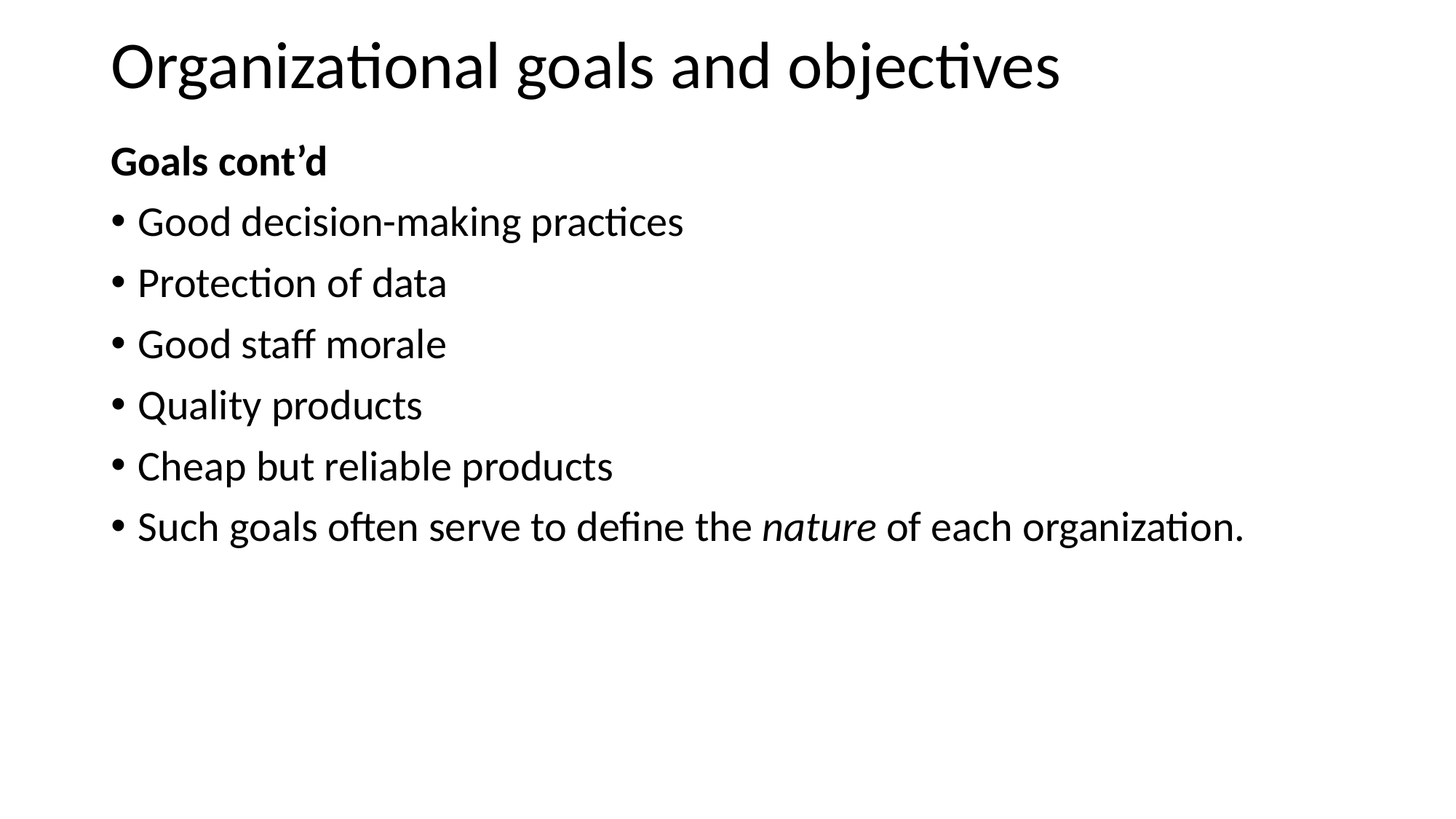

# Organizational goals and objectives
Goals cont’d
Good decision-making practices
Protection of data
Good staff morale
Quality products
Cheap but reliable products
Such goals often serve to define the nature of each organization.